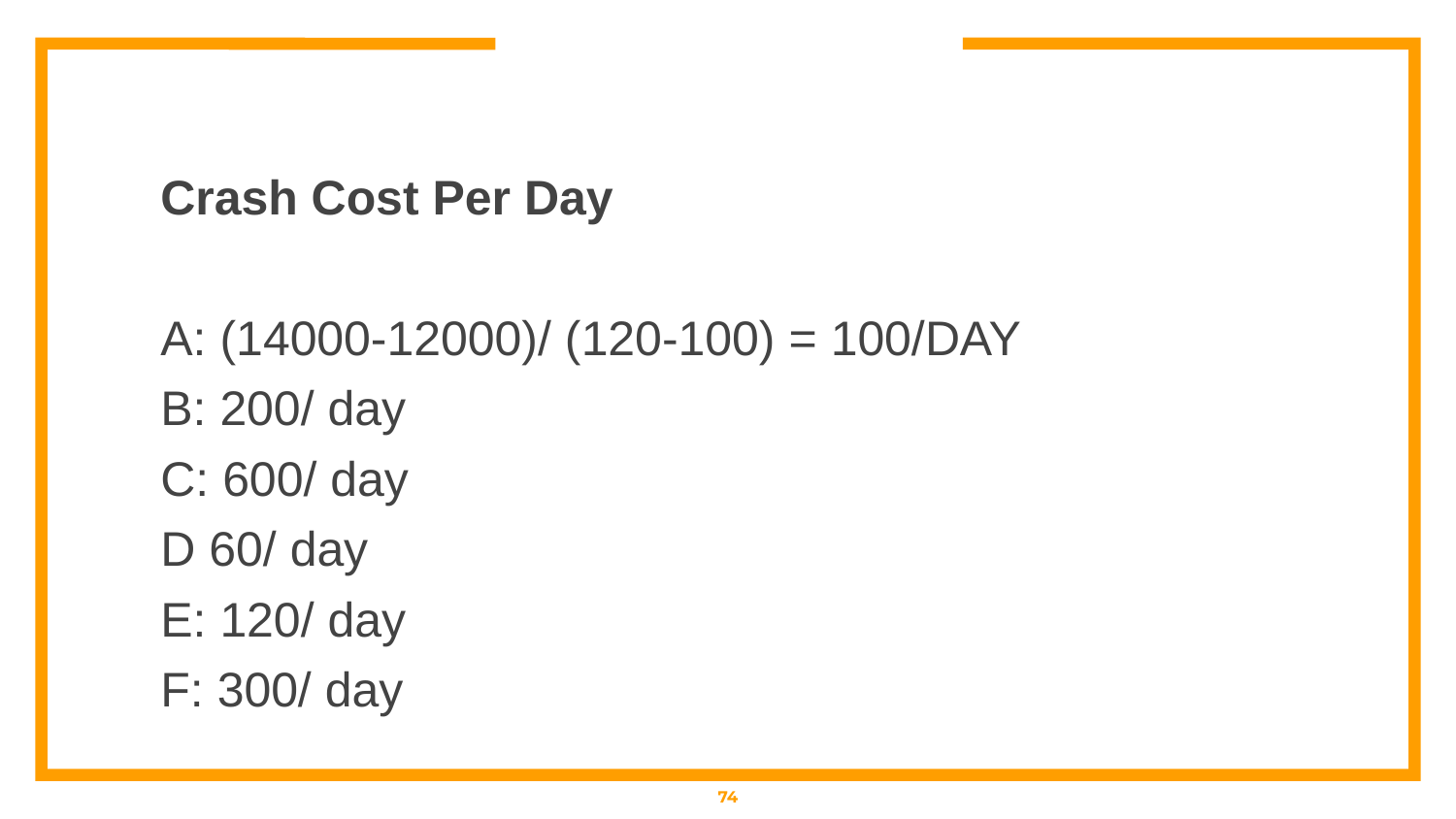

Crash Cost Per Day

A: (14000-12000)/ (120-100) = 100/DAY
B: 200/ day
C: 600/ day
D 60/ day
E: 120/ day
F: 300/ day
74